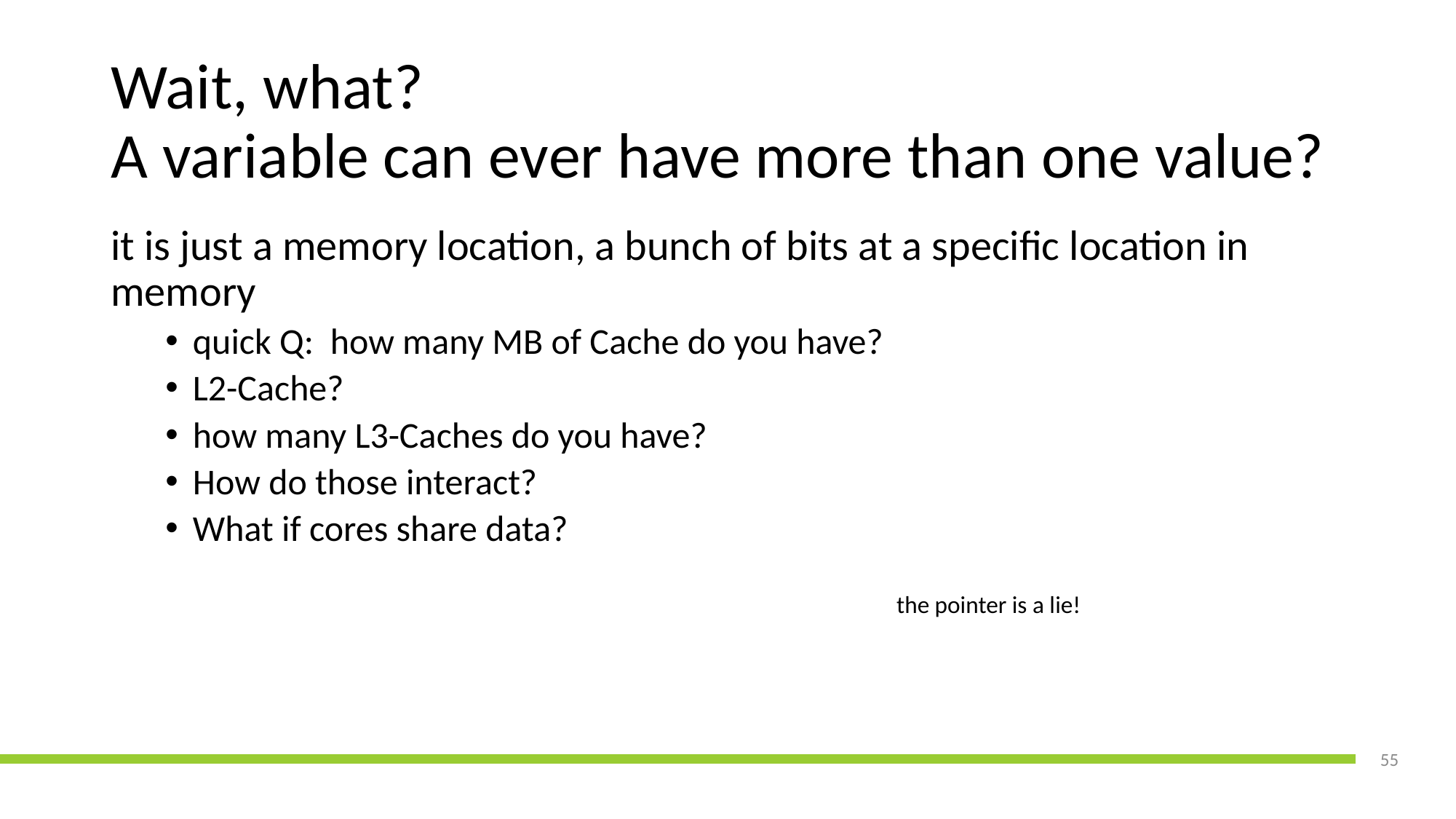

# Wait, what? A variable can ever have more than one value?
it is just a memory location, a bunch of bits at a specific location in memory
quick Q:  how many MB of Cache do you have?
L2-Cache?
how many L3-Caches do you have?
How do those interact?
What if cores share data?

the pointer is a lie!
55